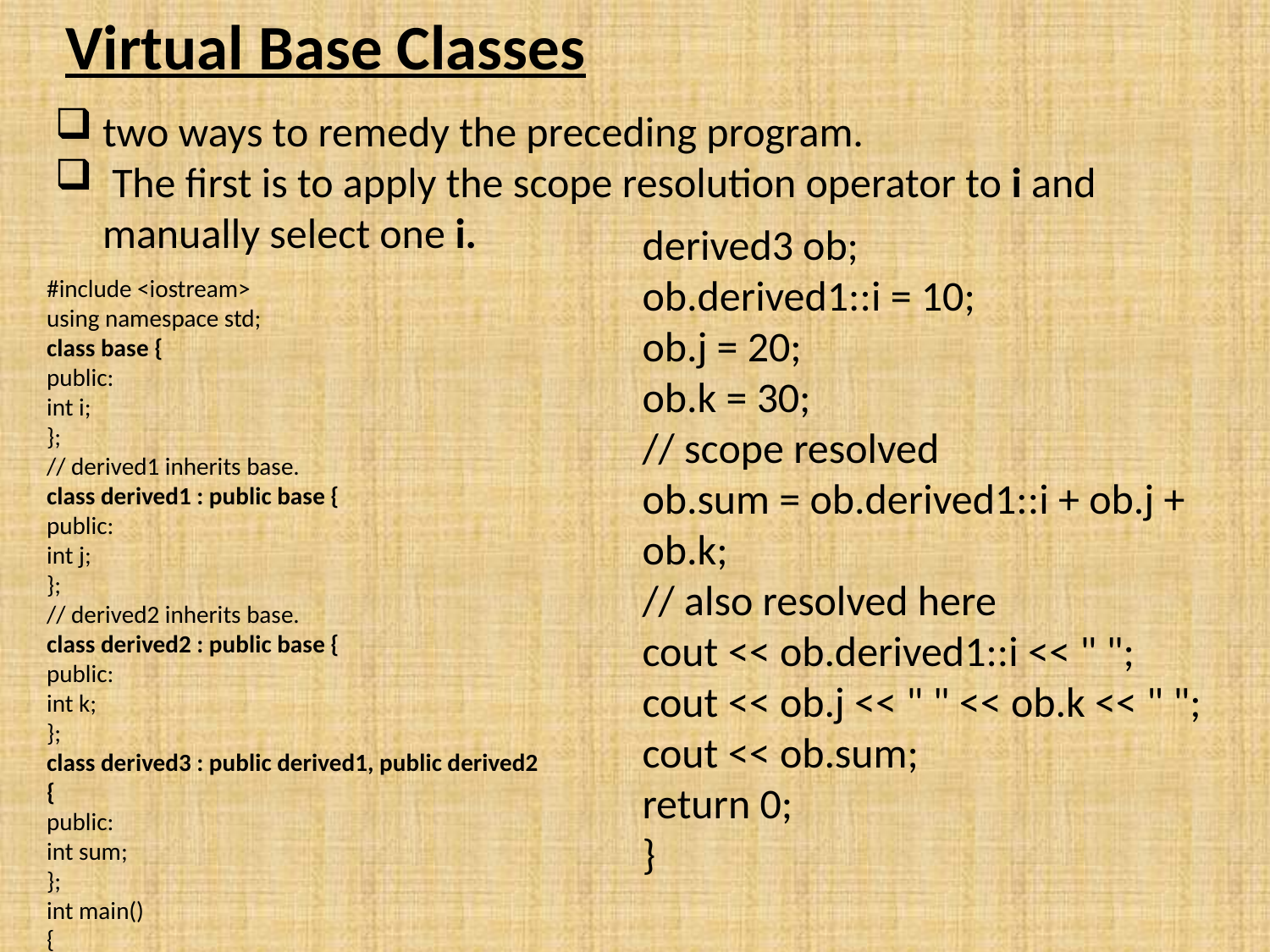

# Virtual Base Classes
two ways to remedy the preceding program.
 The first is to apply the scope resolution operator to i and manually select one i.
derived3 ob;
ob.derived1::i = 10;
ob.j = 20;
ob.k = 30;
// scope resolved
ob.sum = ob.derived1::i + ob.j + ob.k;
// also resolved here
cout << ob.derived1::i << " ";
cout << ob.j << " " << ob.k << " ";
cout << ob.sum;
return 0;
}
#include <iostream>
using namespace std;
class base {
public:
int i;
};
// derived1 inherits base.
class derived1 : public base {
public:
int j;
};
// derived2 inherits base.
class derived2 : public base {
public:
int k;
};
class derived3 : public derived1, public derived2 {
public:
int sum;
};
int main()
{